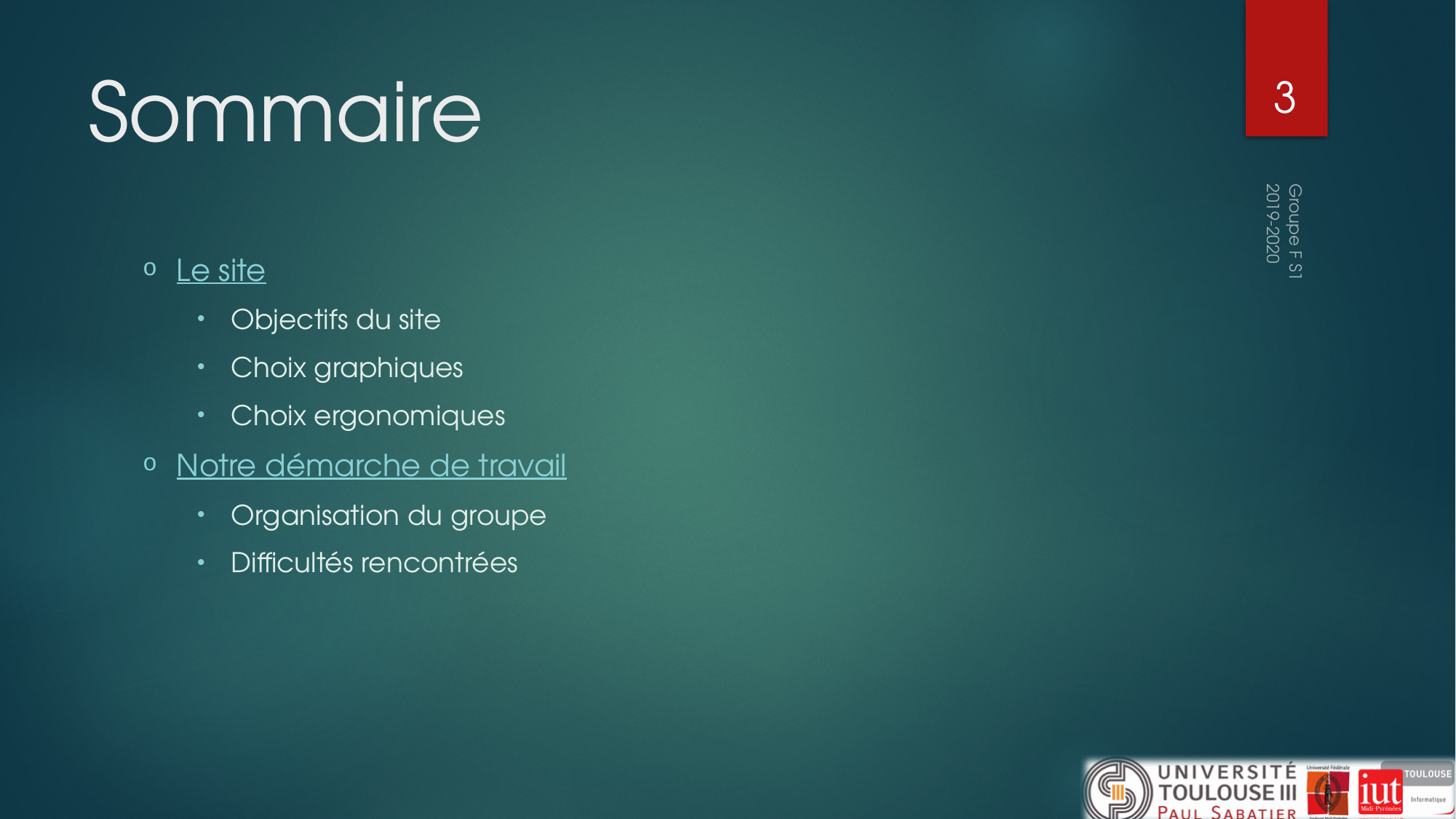

3
# Sommaire
2019-2020
Le site
Objectifs du site
Choix graphiques
Choix ergonomiques
Notre démarche de travail
Organisation du groupe
Difficultés rencontrées
Groupe F S1